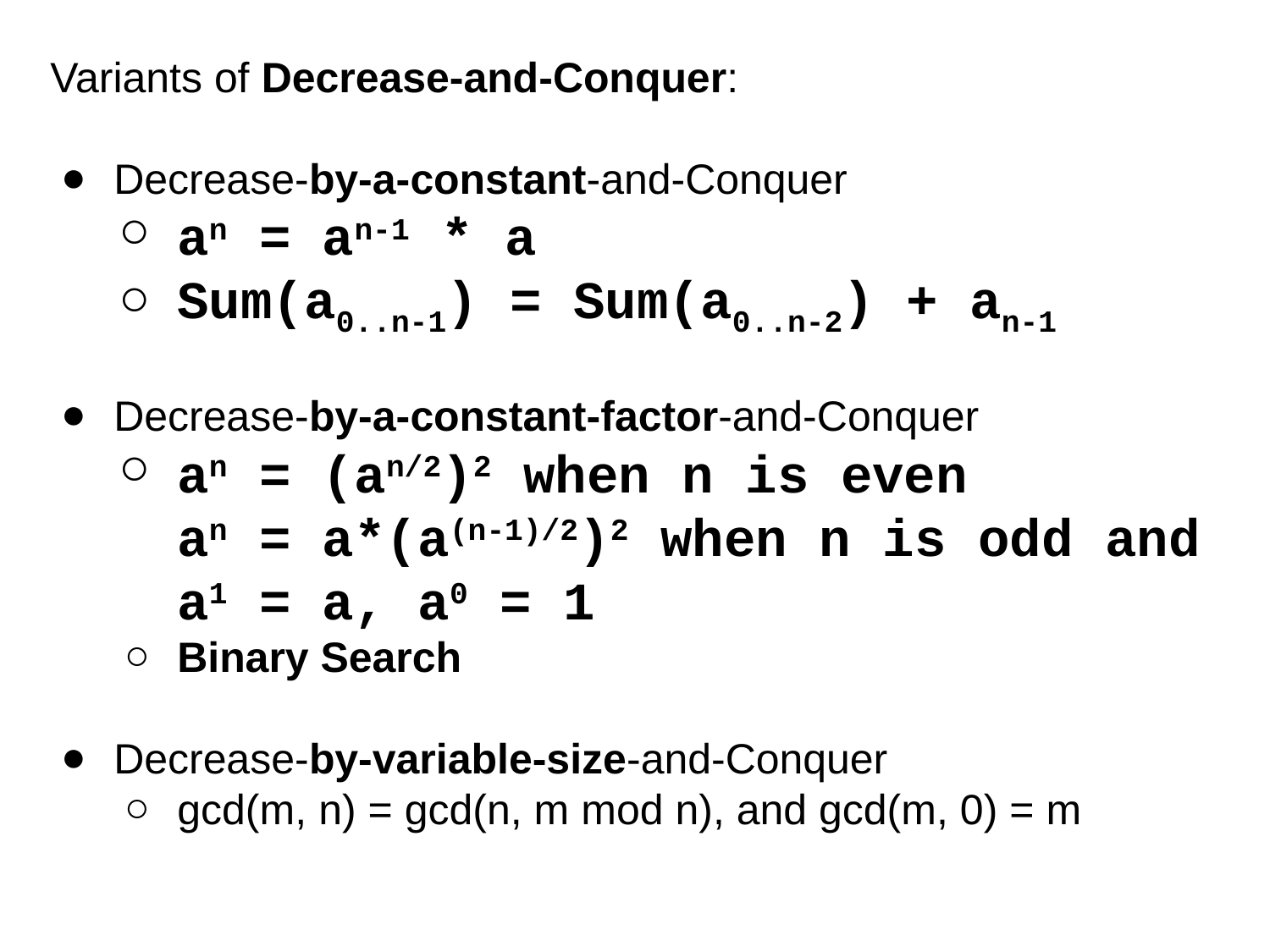

Variants of Decrease-and-Conquer:

Decrease-by-a-constant-and-Conquer
an = an-1 * a
Sum(a0..n-1) = Sum(a0..n-2) + an-1

Decrease-by-a-constant-factor-and-Conquer
an = (an/2)2 when n is even
an = a*(a(n-1)/2)2 when n is odd and
a1 = a, a0 = 1
Binary Search

Decrease-by-variable-size-and-Conquer
gcd(m, n) = gcd(n, m mod n), and gcd(m, 0) = m